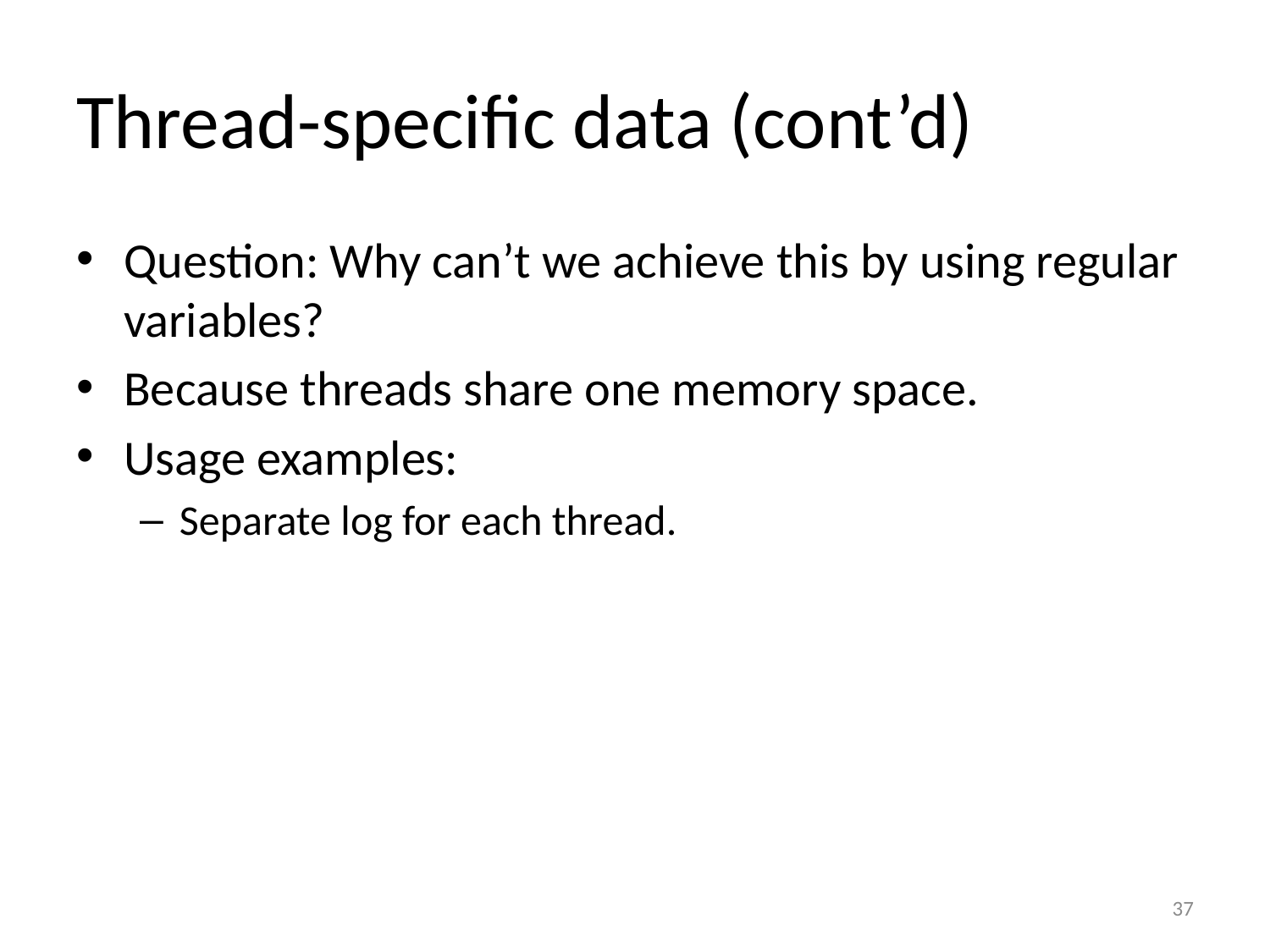

Thread-specific data (cont’d)
Question: Why can’t we achieve this by using regular variables?
Because threads share one memory space.
Usage examples:
Separate log for each thread.
37